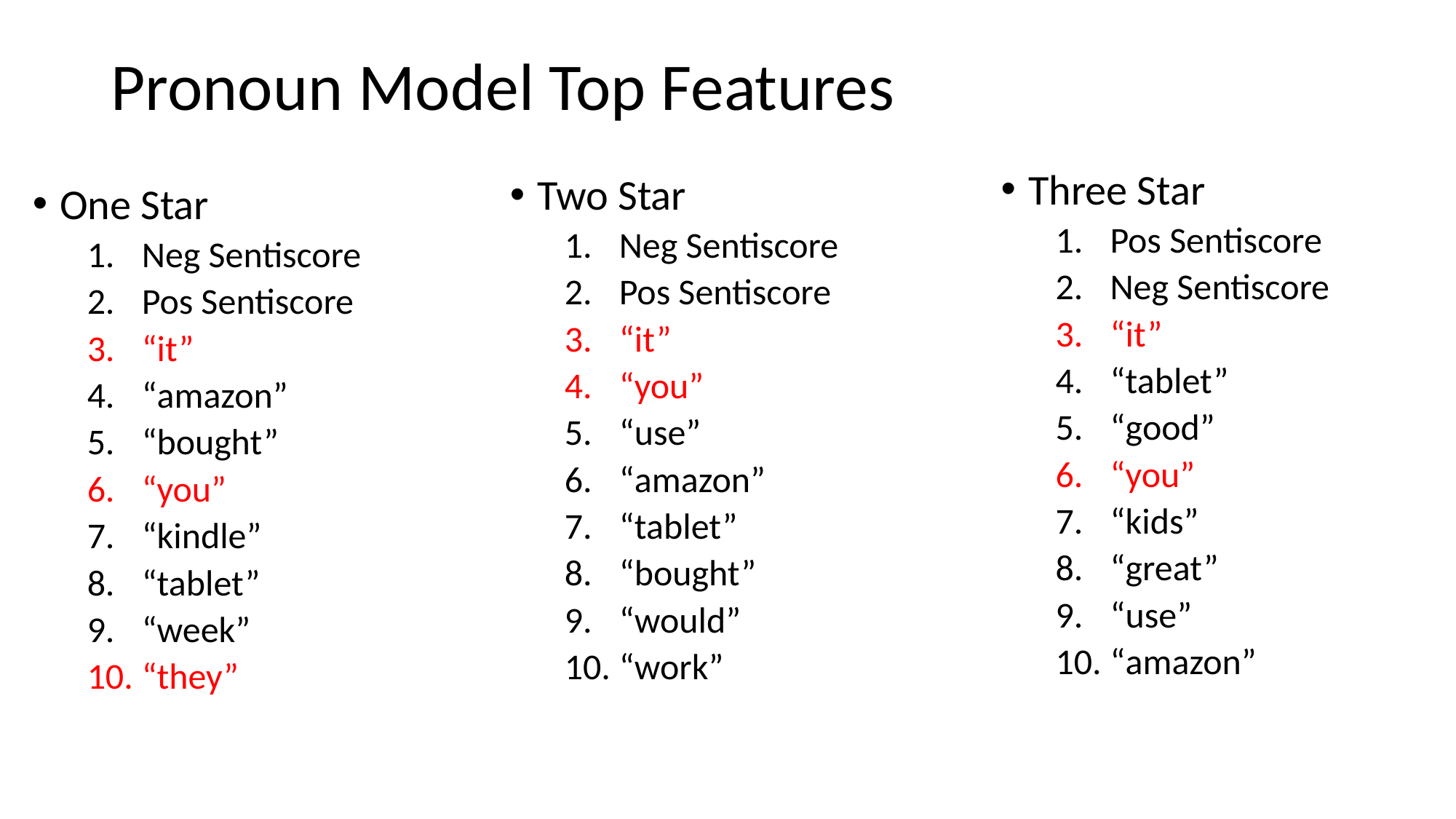

# Pronoun Model Top Features
Three Star
Pos Sentiscore
Neg Sentiscore
“it”
“tablet”
“good”
“you”
“kids”
“great”
“use”
“amazon”
Two Star
Neg Sentiscore
Pos Sentiscore
“it”
“you”
“use”
“amazon”
“tablet”
“bought”
“would”
“work”
One Star
Neg Sentiscore
Pos Sentiscore
“it”
“amazon”
“bought”
“you”
“kindle”
“tablet”
“week”
“they”